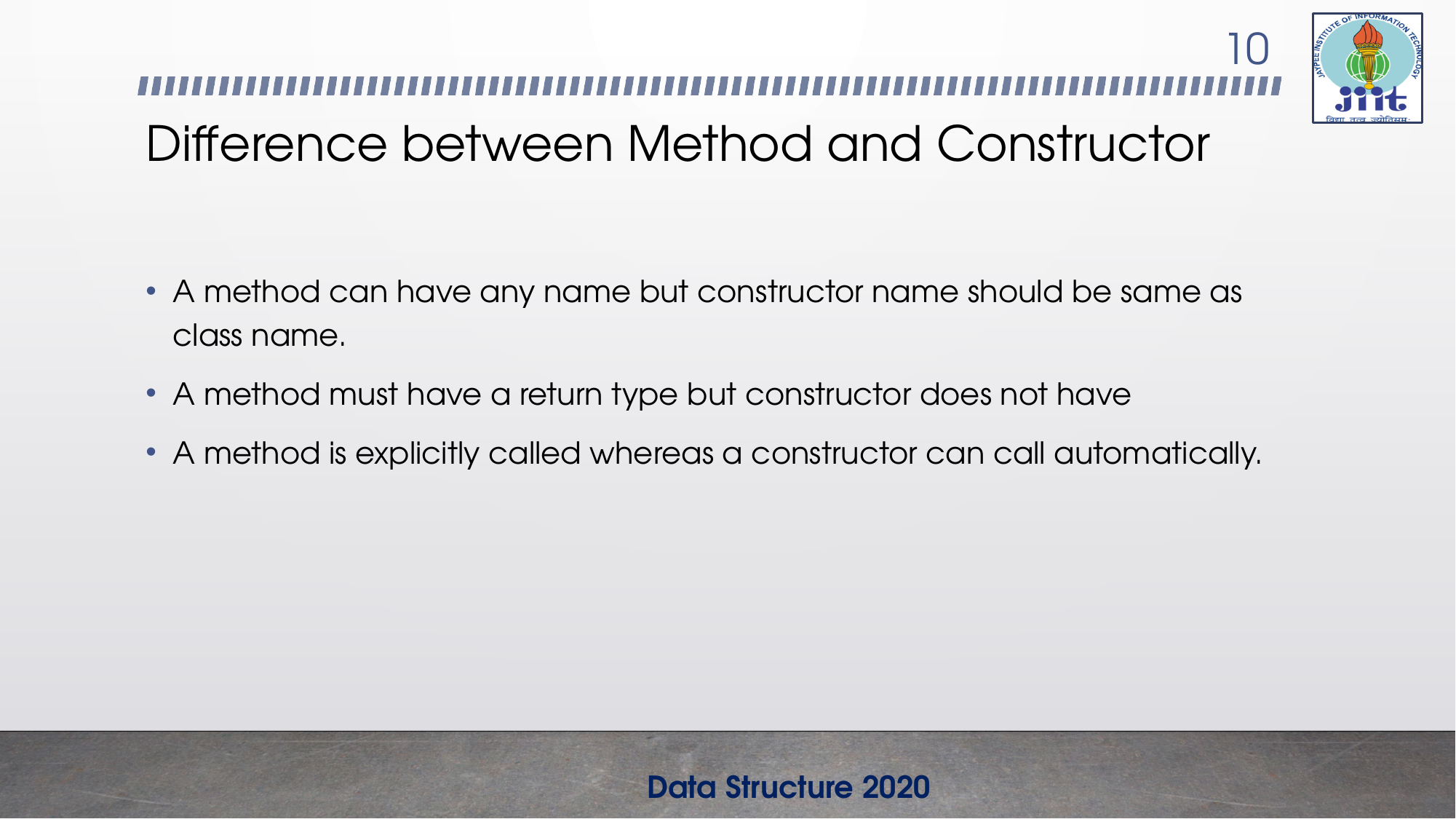

10
# Difference between Method and Constructor
A method can have any name but constructor name should be same as class name.
A method must have a return type but constructor does not have
A method is explicitly called whereas a constructor can call automatically.